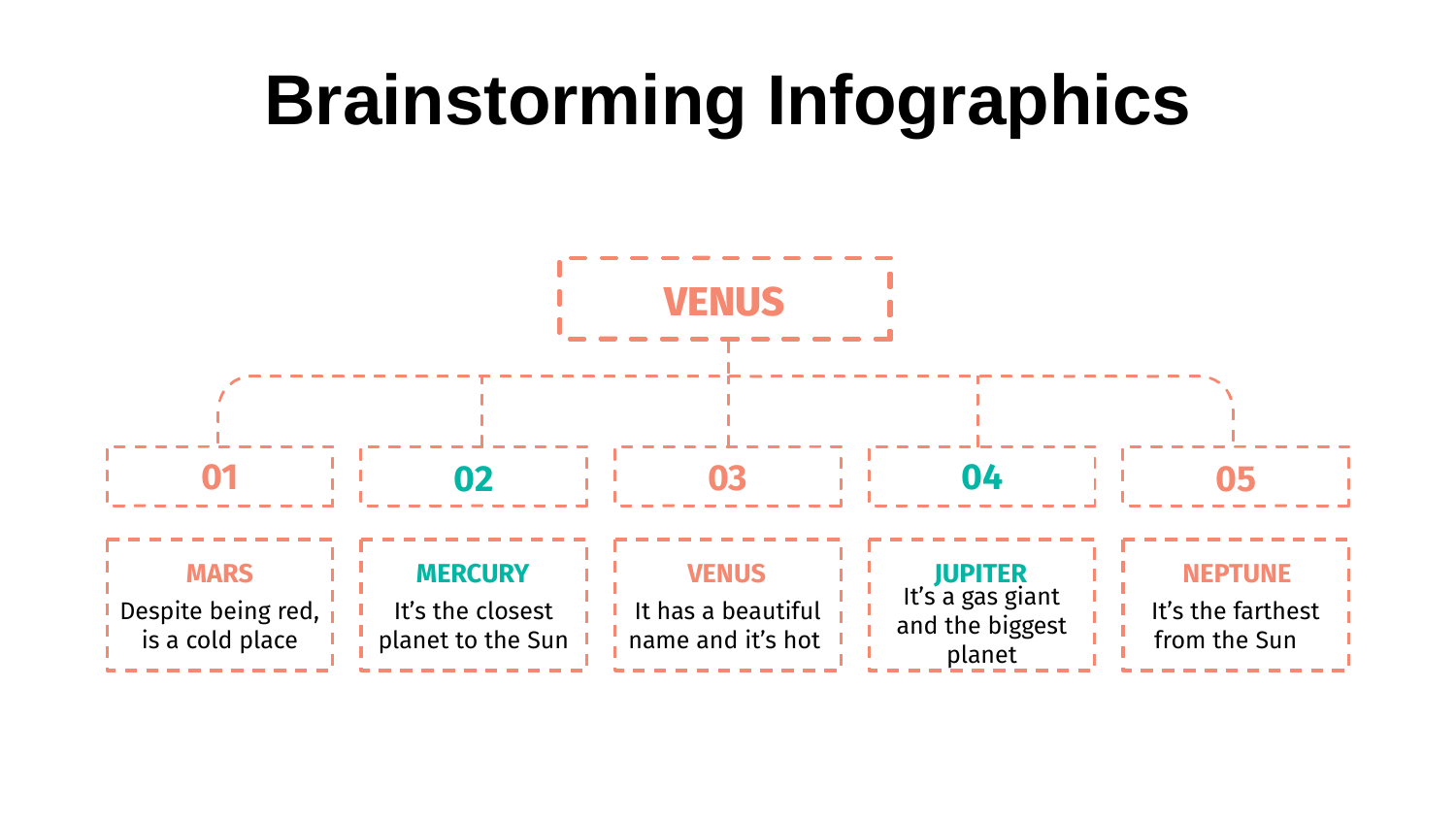

# Brainstorming Infographics

VENUS

01

MARS
Despite being red, is a cold place
04

JUPITER
It’s a gas giant and the biggest planet
03

VENUS
It has a beautiful name and it’s hot

02

MERCURY
It’s the closest planet to the Sun

05

NEPTUNE
It’s the farthest from the Sun